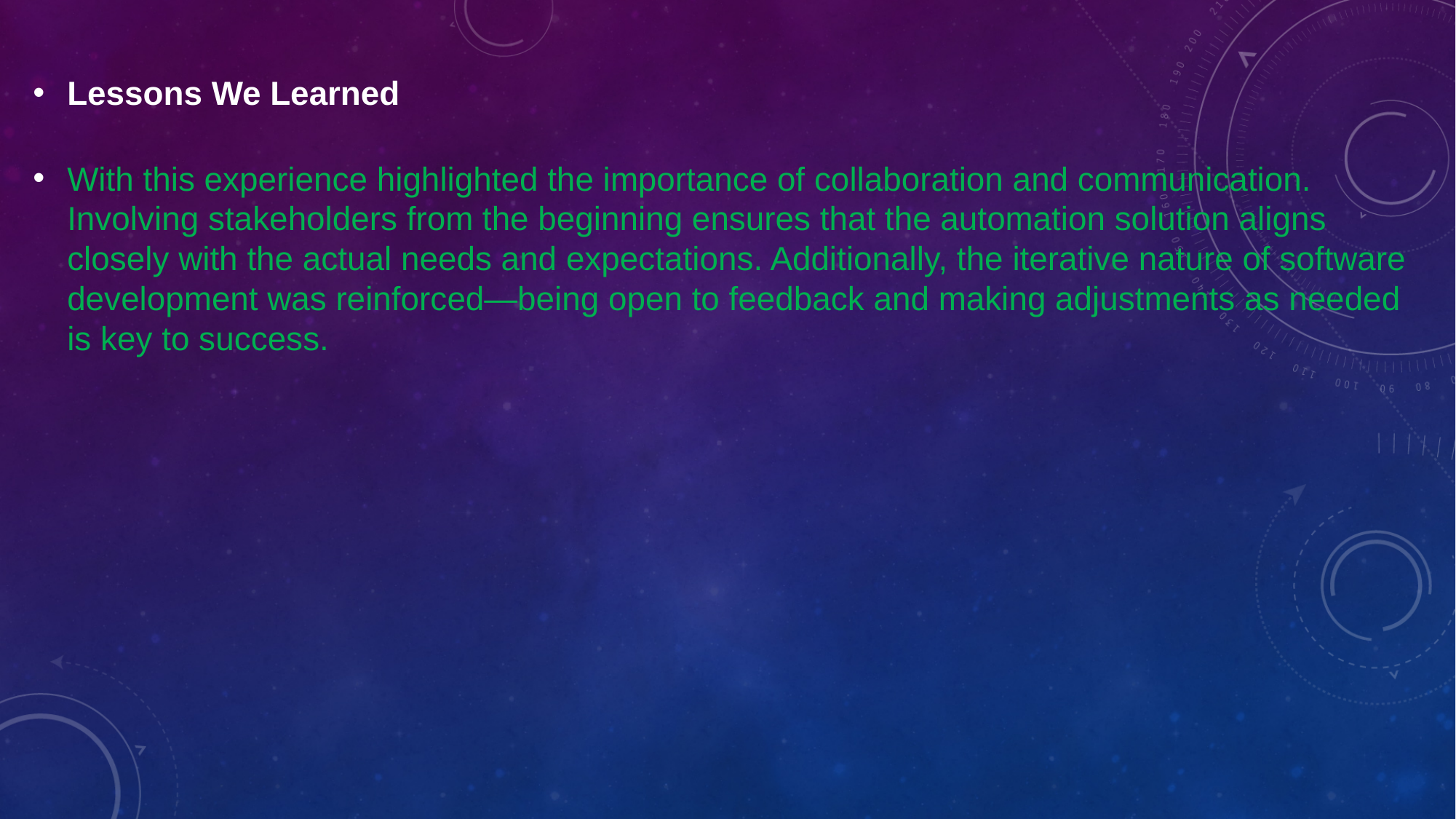

Lessons We Learned
With this experience highlighted the importance of collaboration and communication. Involving stakeholders from the beginning ensures that the automation solution aligns closely with the actual needs and expectations. Additionally, the iterative nature of software development was reinforced—being open to feedback and making adjustments as needed is key to success.